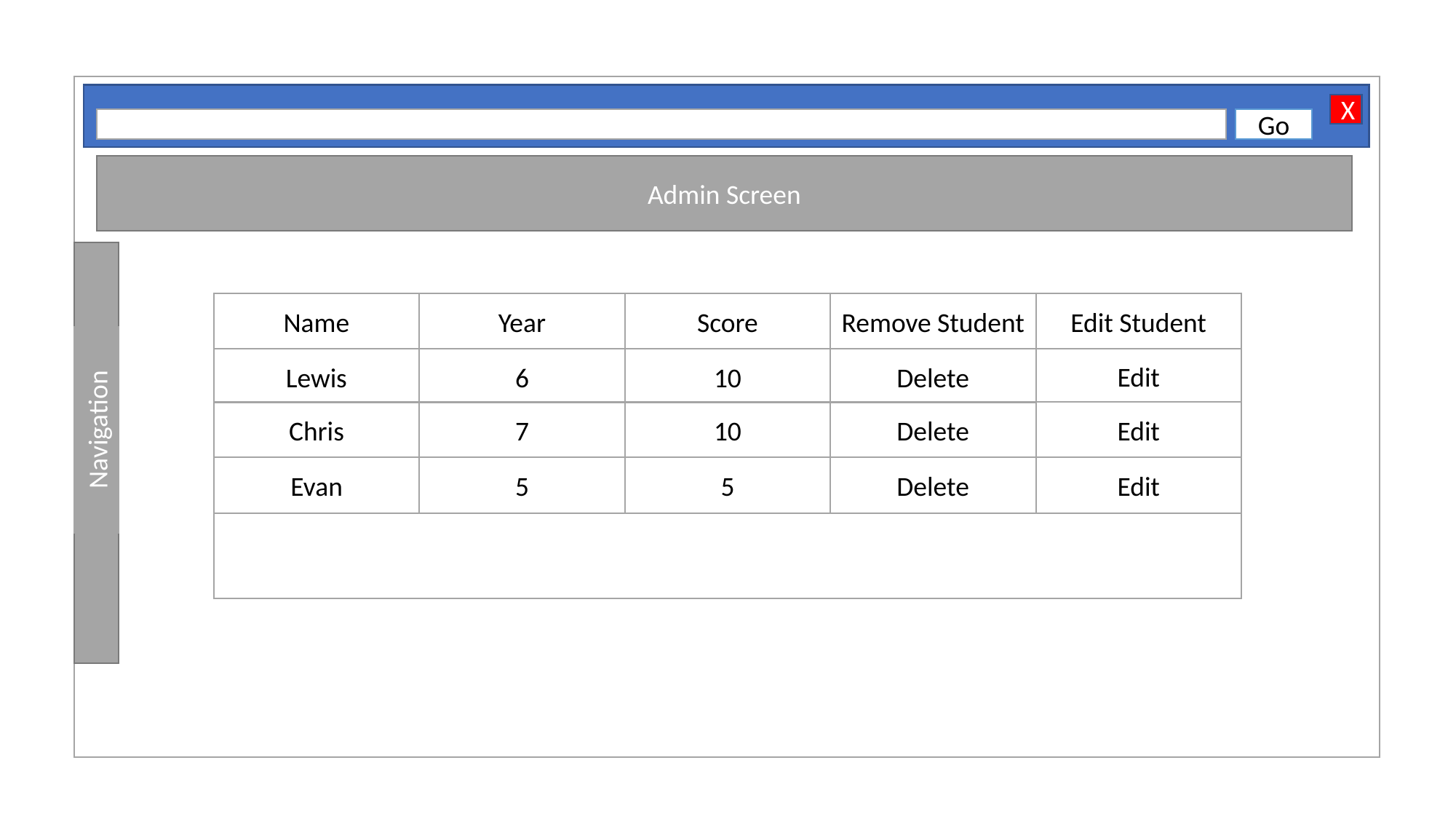

X

Go
Admin Screen

Name

Year
Score
Remove Student
Edit Student
Edit
Lewis
6
10
Delete
Edit
Chris
7
10
Delete
Navigation
Evan
5
5
Delete
Edit